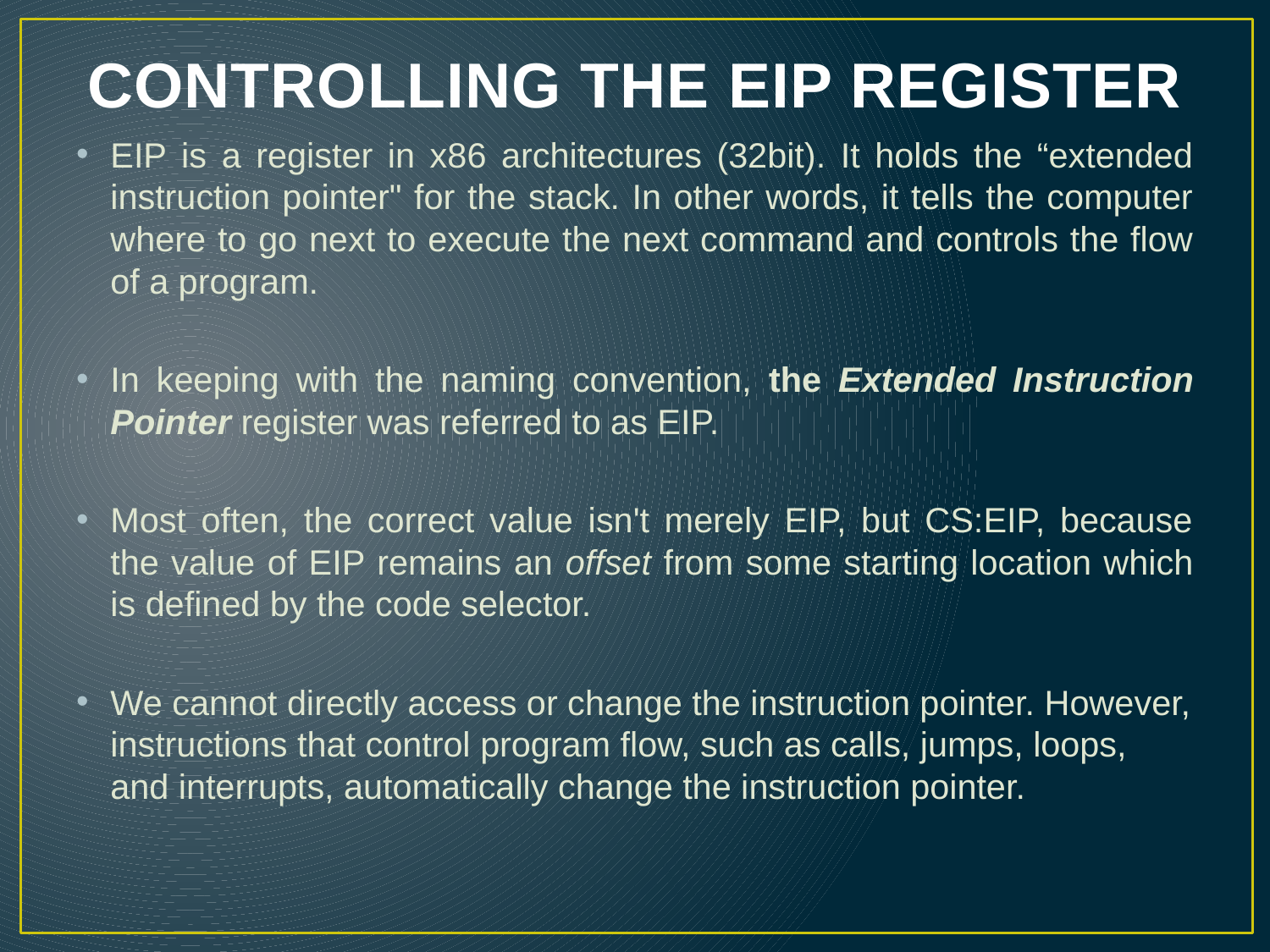

# CONTROLLING THE EIP REGISTER
EIP is a register in x86 architectures (32bit). It holds the “extended instruction pointer" for the stack. In other words, it tells the computer where to go next to execute the next command and controls the flow of a program.

In keeping with the naming convention, the Extended Instruction Pointer register was referred to as EIP.

Most often, the correct value isn't merely EIP, but CS:EIP, because the value of EIP remains an offset from some starting location which is defined by the code selector.

We cannot directly access or change the instruction pointer. However, instructions that control program flow, such as calls, jumps, loops, and interrupts, automatically change the instruction pointer.